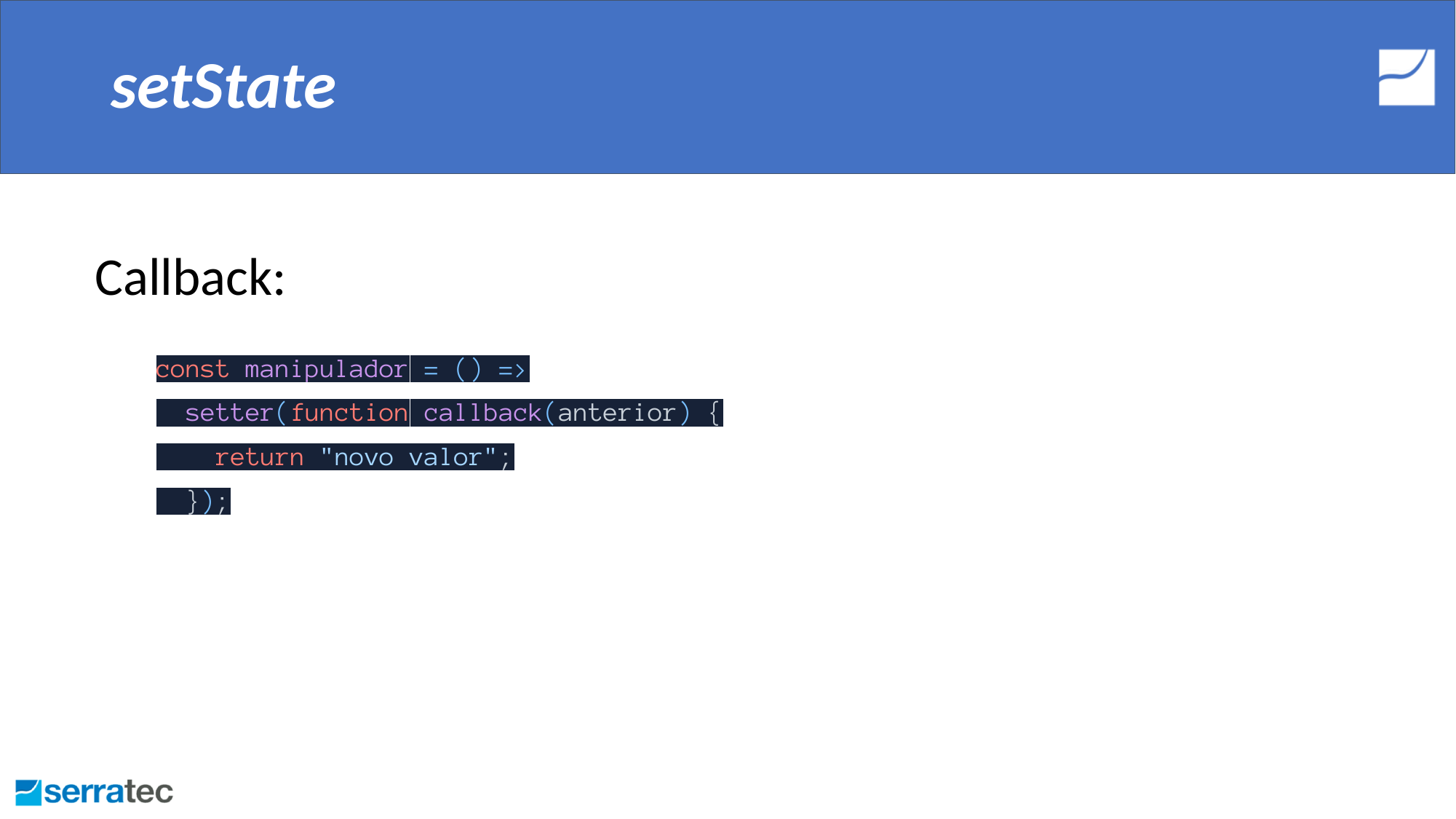

# setState
Callback:
const manipulador = () =>
  setter(function callback(anterior) {
    return "novo valor";
  });